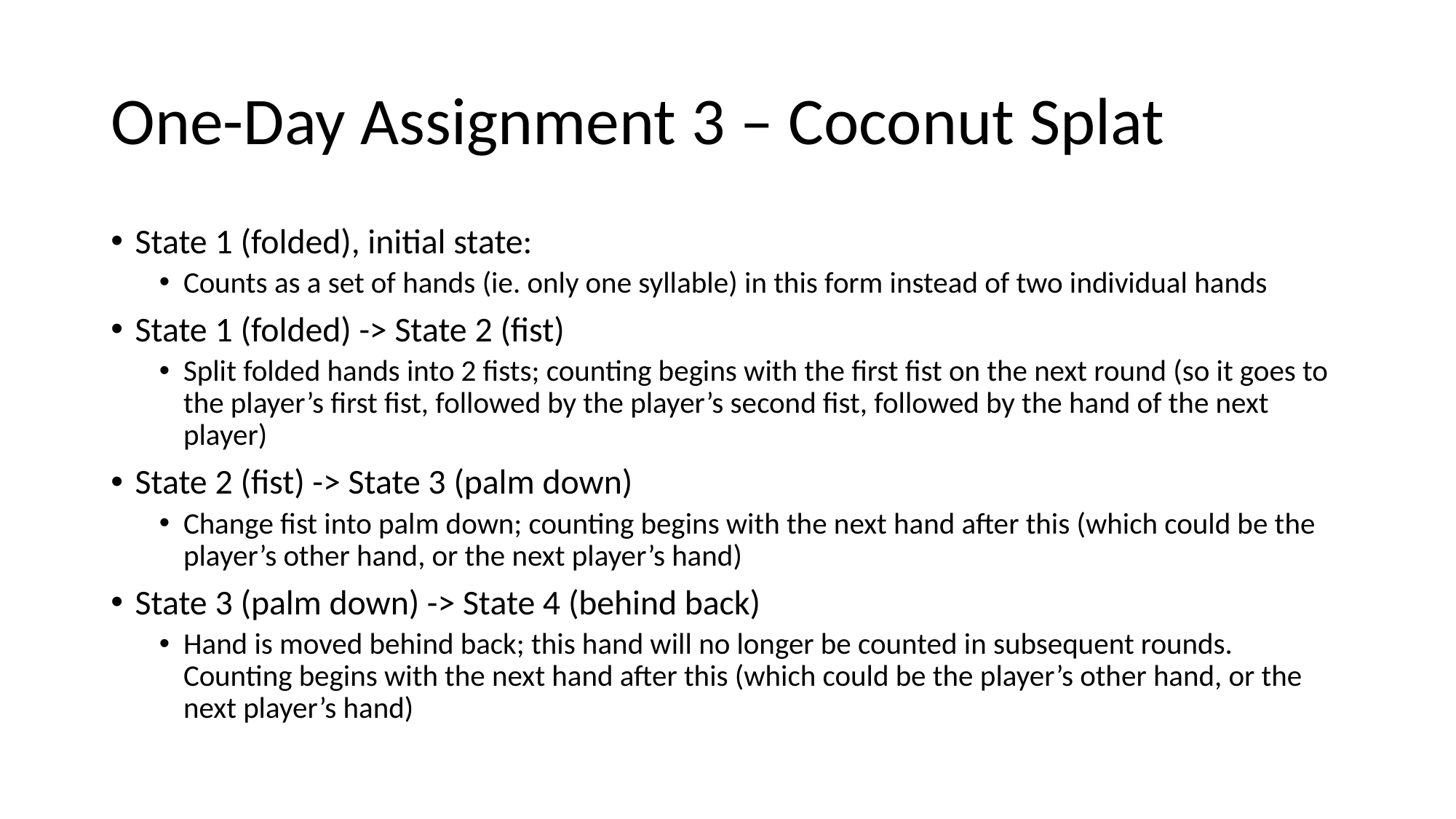

# One-Day Assignment 3 – Coconut Splat
State 1 (folded), initial state:
Counts as a set of hands (ie. only one syllable) in this form instead of two individual hands
State 1 (folded) -> State 2 (fist)
Split folded hands into 2 fists; counting begins with the first fist on the next round (so it goes to the player’s first fist, followed by the player’s second fist, followed by the hand of the next player)
State 2 (fist) -> State 3 (palm down)
Change fist into palm down; counting begins with the next hand after this (which could be the player’s other hand, or the next player’s hand)
State 3 (palm down) -> State 4 (behind back)
Hand is moved behind back; this hand will no longer be counted in subsequent rounds. Counting begins with the next hand after this (which could be the player’s other hand, or the next player’s hand)